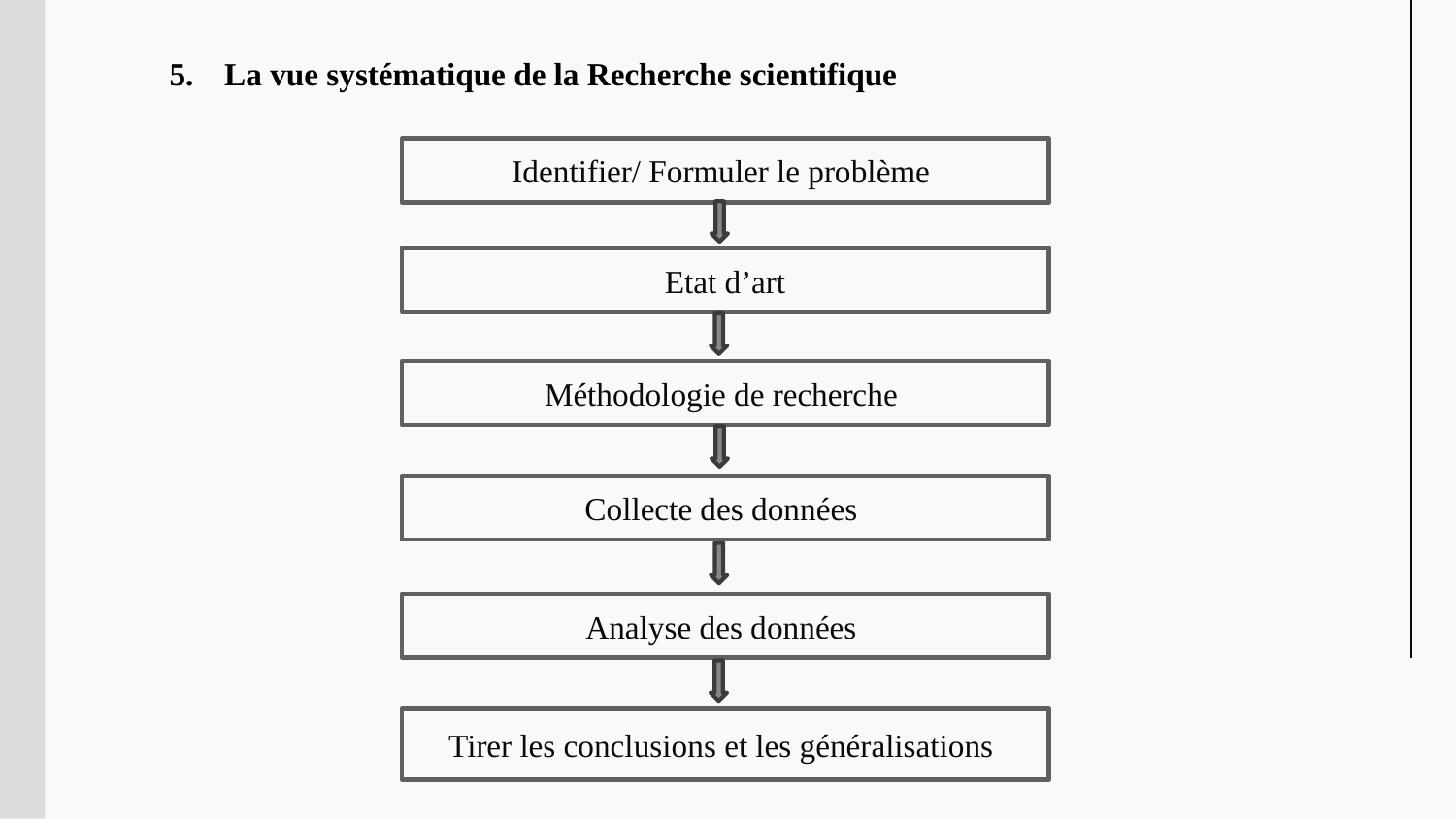

La vue systématique de la Recherche scientifique
Identifier/ Formuler le problème

Etat d’art

Méthodologie de recherche

Collecte des données

Analyse des données

Tirer les conclusions et les généralisations